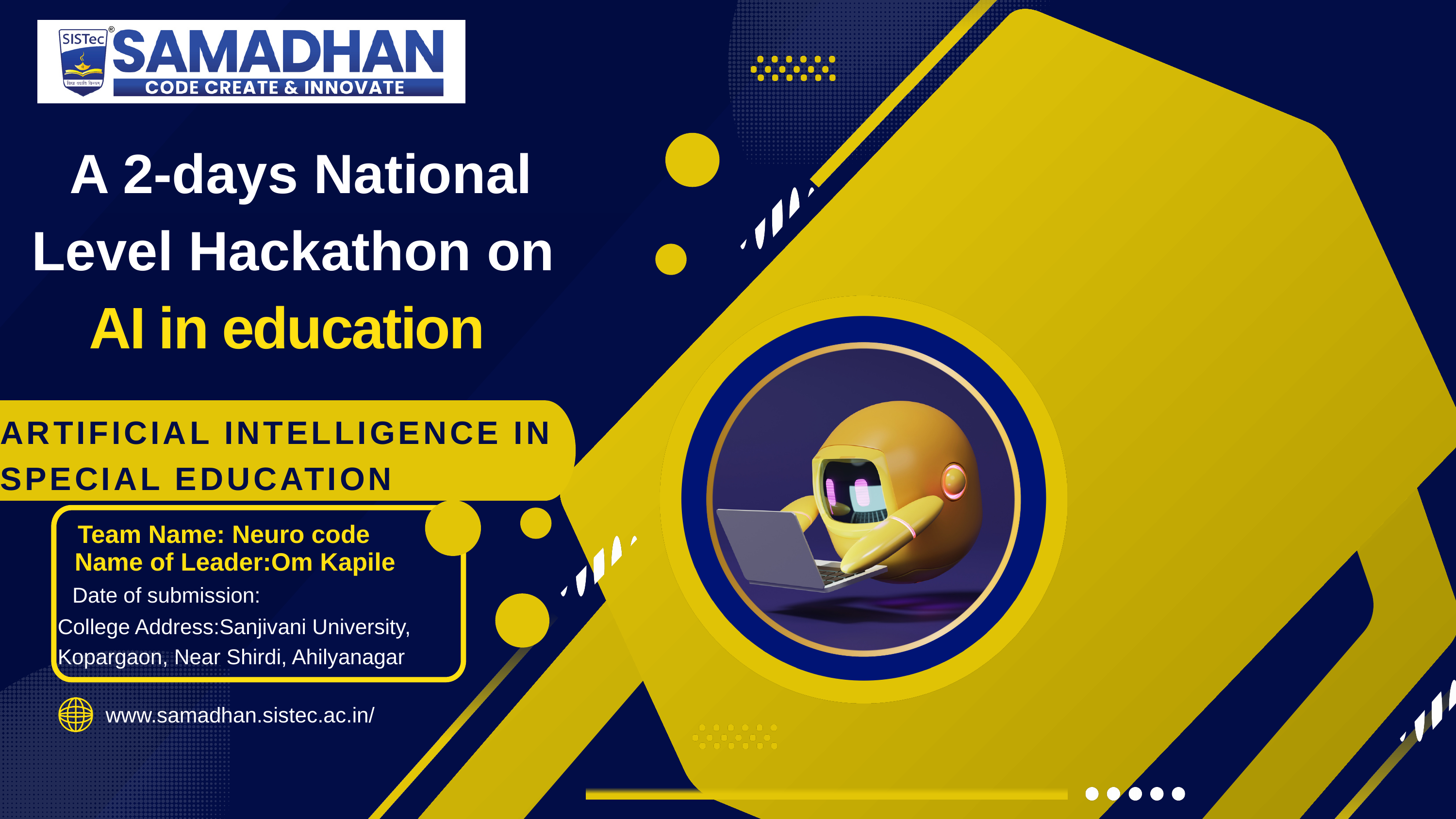

A 2-days National Level Hackathon on

    AI in education

ARTIFICIAL INTELLIGENCE IN SPECIAL EDUCATION

Team Name: Neuro code
Name of Leader:Om Kapile

Date of submission:

College Address:Sanjivani University, Kopargaon, Near Shirdi, Ahilyanagar

www.samadhan.sistec.ac.in/